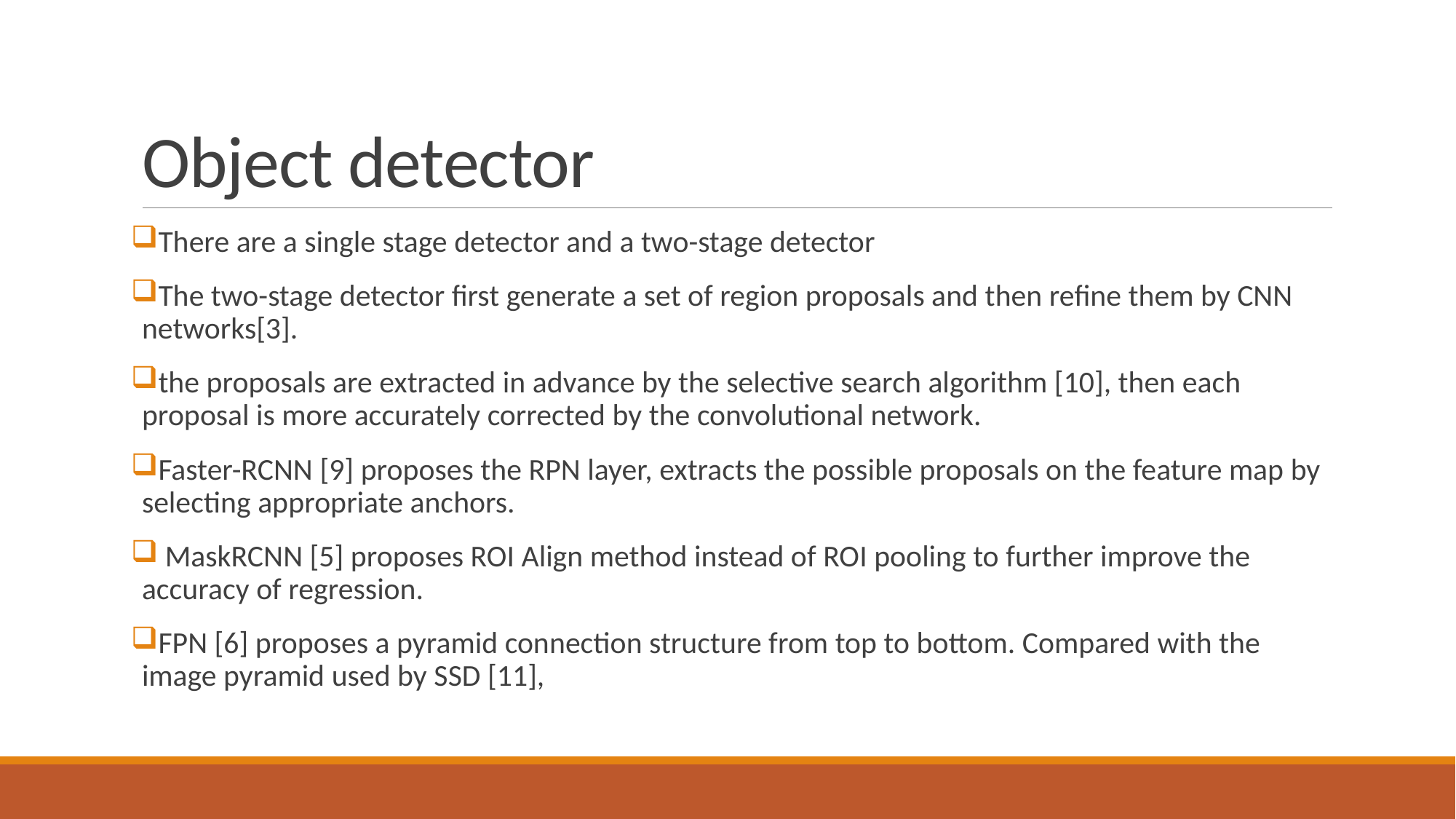

# Object detector
There are a single stage detector and a two-stage detector
The two-stage detector first generate a set of region proposals and then refine them by CNN networks[3].
the proposals are extracted in advance by the selective search algorithm [10], then each proposal is more accurately corrected by the convolutional network.
Faster-RCNN [9] proposes the RPN layer, extracts the possible proposals on the feature map by selecting appropriate anchors.
 MaskRCNN [5] proposes ROI Align method instead of ROI pooling to further improve the accuracy of regression.
FPN [6] proposes a pyramid connection structure from top to bottom. Compared with the image pyramid used by SSD [11],